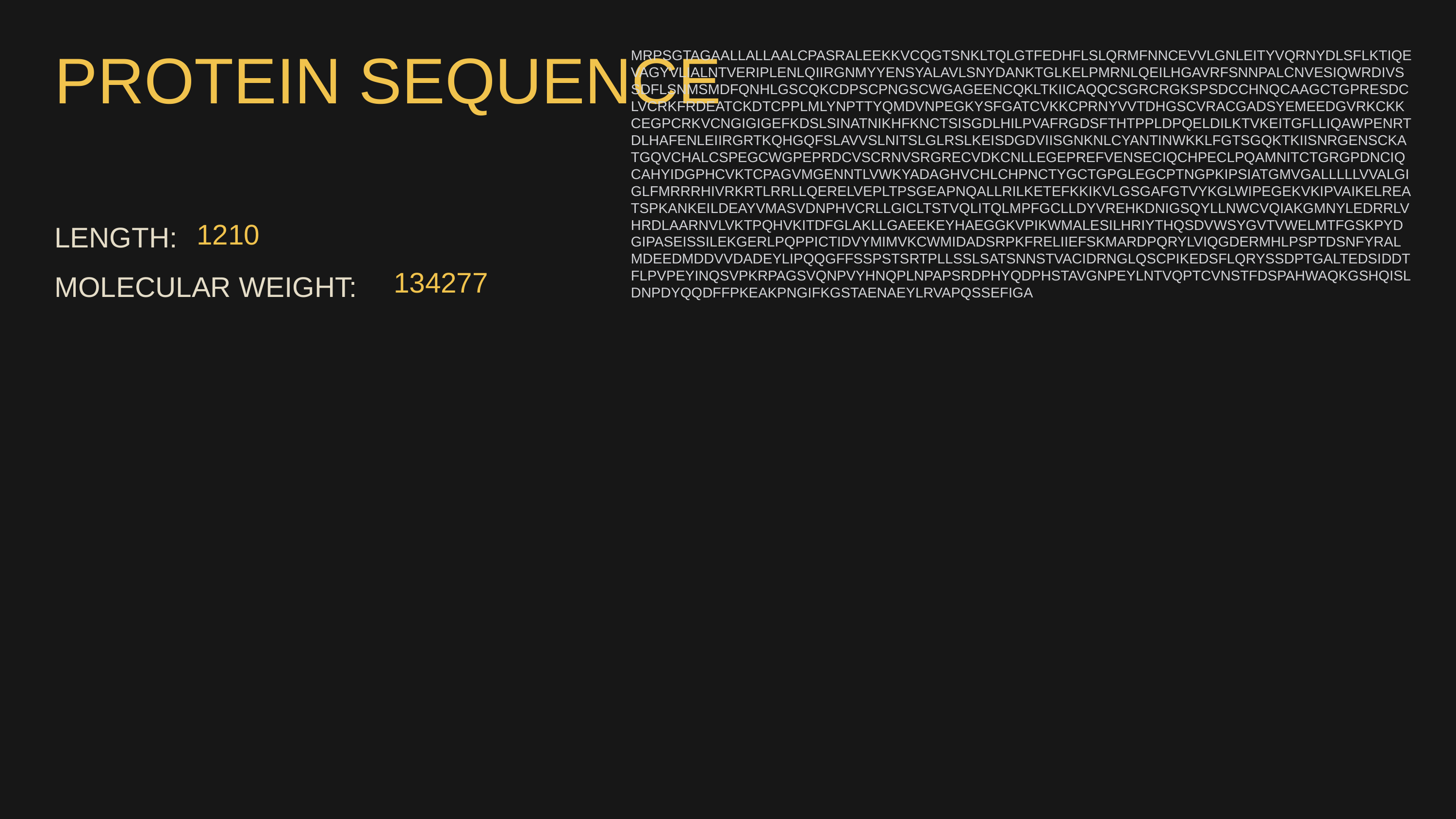

PROTEIN SEQUENCE
MRPSGTAGAALLALLAALCPASRALEEKKVCQGTSNKLTQLGTFEDHFLSLQRMFNNCEVVLGNLEITYVQRNYDLSFLKTIQEVAGYVLIALNTVERIPLENLQIIRGNMYYENSYALAVLSNYDANKTGLKELPMRNLQEILHGAVRFSNNPALCNVESIQWRDIVSSDFLSNMSMDFQNHLGSCQKCDPSCPNGSCWGAGEENCQKLTKIICAQQCSGRCRGKSPSDCCHNQCAAGCTGPRESDCLVCRKFRDEATCKDTCPPLMLYNPTTYQMDVNPEGKYSFGATCVKKCPRNYVVTDHGSCVRACGADSYEMEEDGVRKCKKCEGPCRKVCNGIGIGEFKDSLSINATNIKHFKNCTSISGDLHILPVAFRGDSFTHTPPLDPQELDILKTVKEITGFLLIQAWPENRTDLHAFENLEIIRGRTKQHGQFSLAVVSLNITSLGLRSLKEISDGDVIISGNKNLCYANTINWKKLFGTSGQKTKIISNRGENSCKATGQVCHALCSPEGCWGPEPRDCVSCRNVSRGRECVDKCNLLEGEPREFVENSECIQCHPECLPQAMNITCTGRGPDNCIQCAHYIDGPHCVKTCPAGVMGENNTLVWKYADAGHVCHLCHPNCTYGCTGPGLEGCPTNGPKIPSIATGMVGALLLLLVVALGIGLFMRRRHIVRKRTLRRLLQERELVEPLTPSGEAPNQALLRILKETEFKKIKVLGSGAFGTVYKGLWIPEGEKVKIPVAIKELREATSPKANKEILDEAYVMASVDNPHVCRLLGICLTSTVQLITQLMPFGCLLDYVREHKDNIGSQYLLNWCVQIAKGMNYLEDRRLVHRDLAARNVLVKTPQHVKITDFGLAKLLGAEEKEYHAEGGKVPIKWMALESILHRIYTHQSDVWSYGVTVWELMTFGSKPYDGIPASEISSILEKGERLPQPPICTIDVYMIMVKCWMIDADSRPKFRELIIEFSKMARDPQRYLVIQGDERMHLPSPTDSNFYRALMDEEDMDDVVDADEYLIPQQGFFSSPSTSRTPLLSSLSATSNNSTVACIDRNGLQSCPIKEDSFLQRYSSDPTGALTEDSIDDTFLPVPEYINQSVPKRPAGSVQNPVYHNQPLNPAPSRDPHYQDPHSTAVGNPEYLNTVQPTCVNSTFDSPAHWAQKGSHQISLDNPDYQQDFFPKEAKPNGIFKGSTAENAEYLRVAPQSSEFIGA
LENGTH:
MOLECULAR WEIGHT:
1210
134277